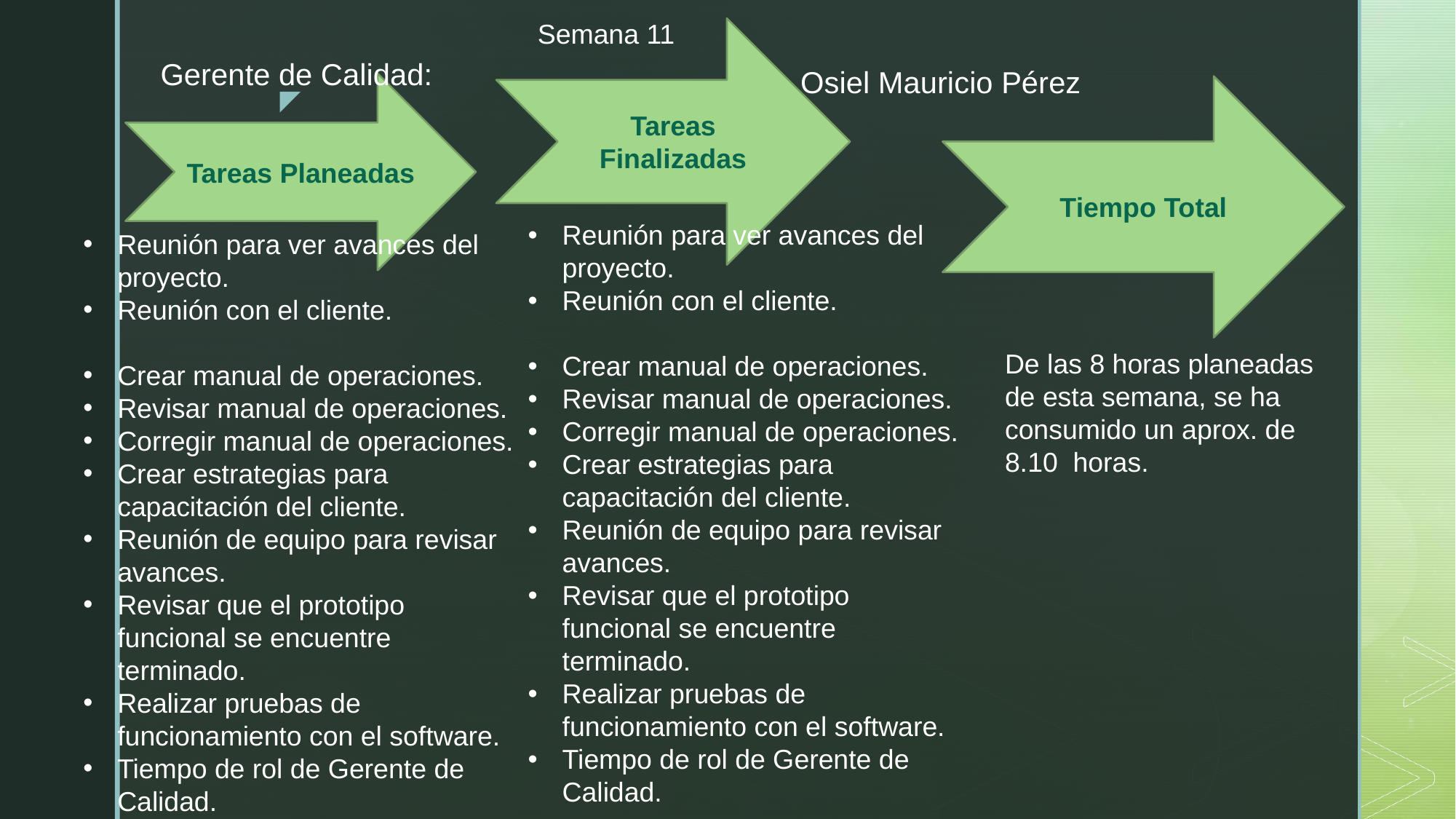

Semana 11
Tareas Finalizadas
Gerente de Calidad:
Osiel Mauricio Pérez
Tareas Planeadas
Tiempo Total
Reunión para ver avances del proyecto.
Reunión con el cliente.

Crear manual de operaciones.
Revisar manual de operaciones.
Corregir manual de operaciones.
Crear estrategias para capacitación del cliente.
Reunión de equipo para revisar avances.
Revisar que el prototipo funcional se encuentre terminado.
Realizar pruebas de funcionamiento con el software.
Tiempo de rol de Gerente de Calidad.
Reunión para ver avances del proyecto.
Reunión con el cliente.

Crear manual de operaciones.
Revisar manual de operaciones.
Corregir manual de operaciones.
Crear estrategias para capacitación del cliente.
Reunión de equipo para revisar avances.
Revisar que el prototipo funcional se encuentre terminado.
Realizar pruebas de funcionamiento con el software.
Tiempo de rol de Gerente de Calidad.
De las 8 horas planeadas de esta semana, se ha consumido un aprox. de 8.10  horas.